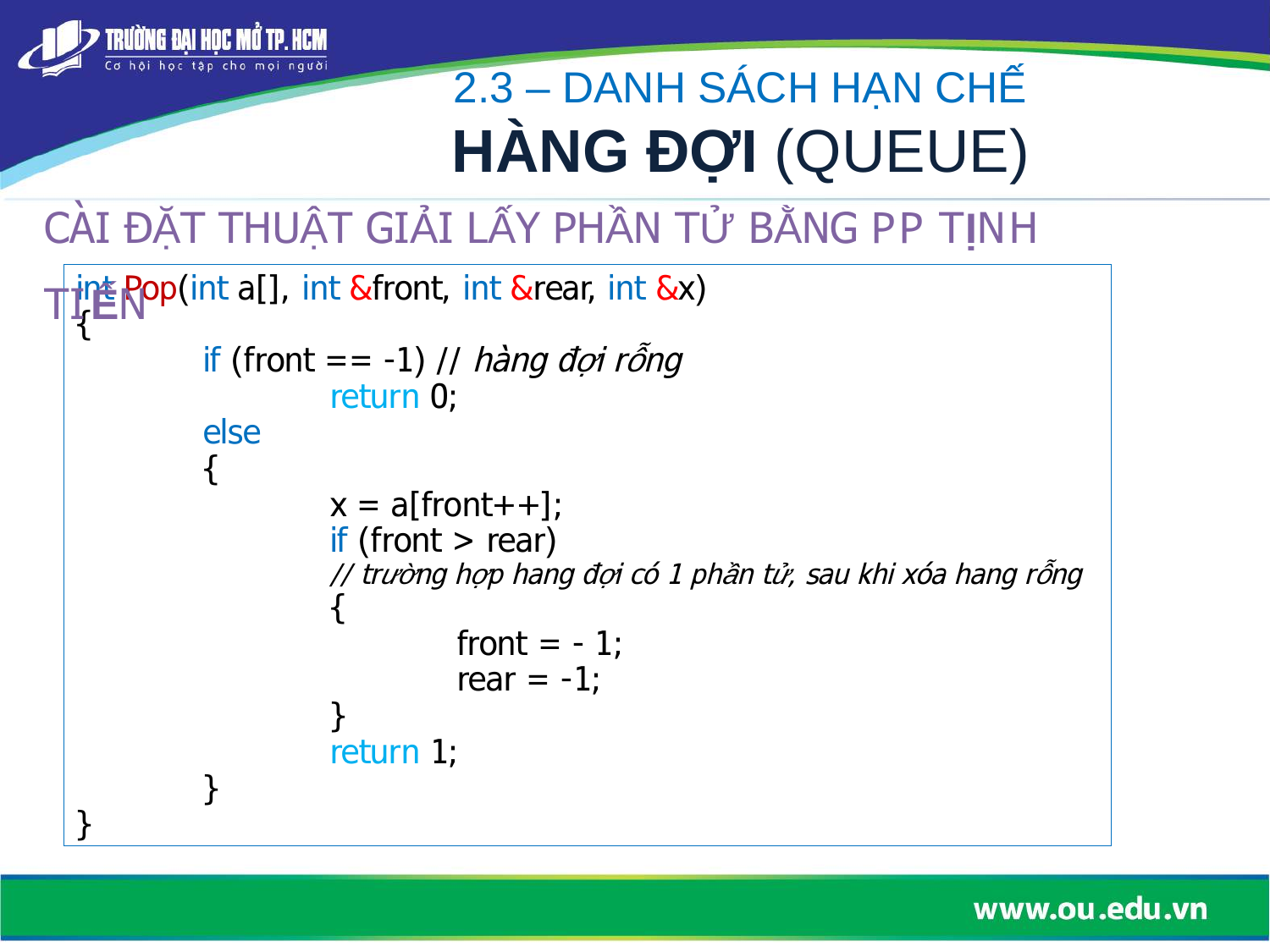

2.3 – DANH SÁCH HẠN CHẾ
HÀNG ĐỢI (QUEUE)
CÀI ĐẶT THUẬT GIẢI LẤY PHẦN TỬ BẰNG PP TỊNH TIẾN
int Pop(int a[], int &front, int &rear, int &x)
{
	if (front == -1) // hàng đợi rỗng
		return 0;
	else
	{
		x = a[front++];
		if (front > rear)
		// trường hợp hang đợi có 1 phần tử, sau khi xóa hang rỗng
		{
			front = - 1;
			rear = -1;
		}
		return 1;
	}
}